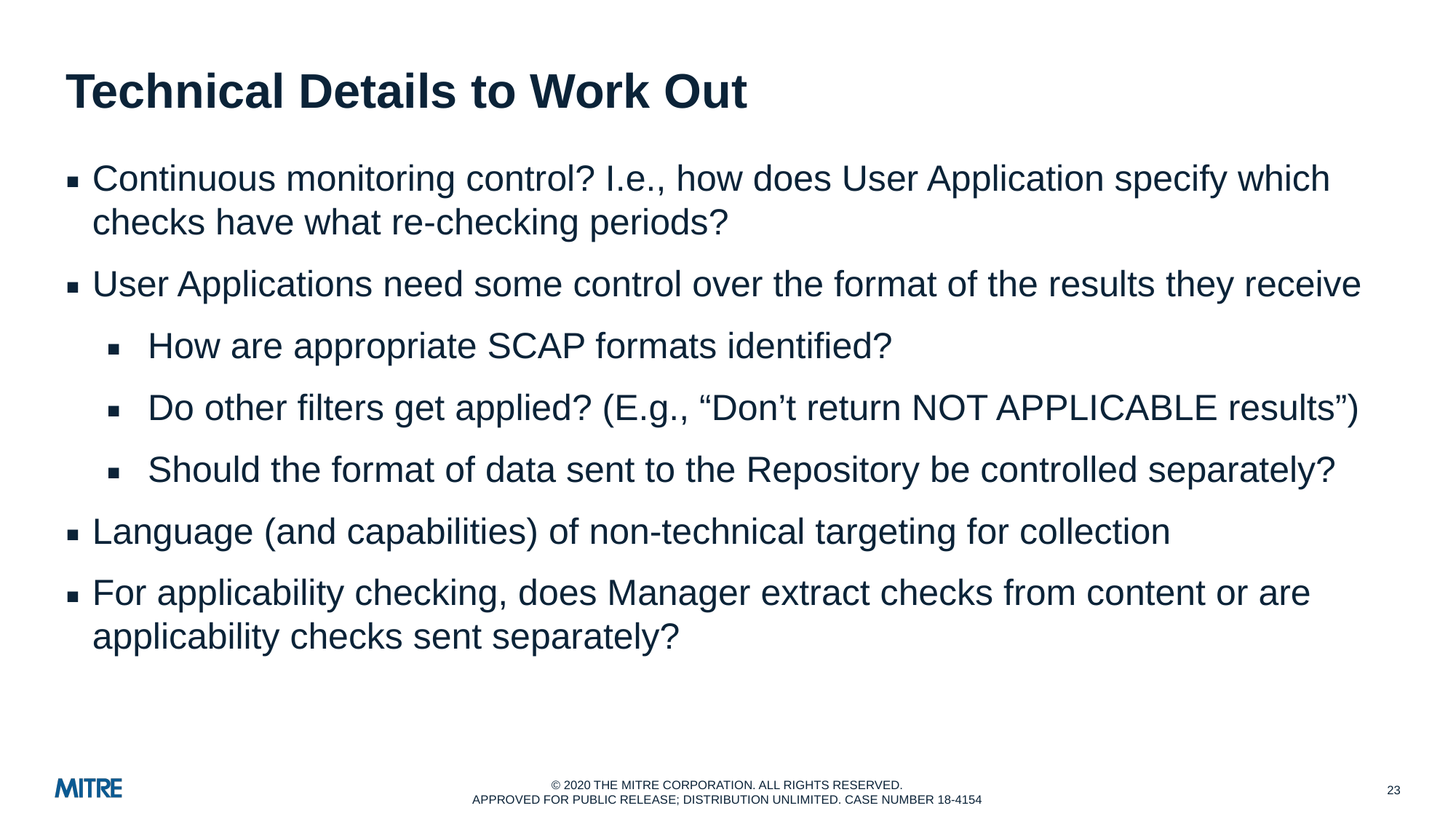

# Technical Details to Work Out
Continuous monitoring control? I.e., how does User Application specify which checks have what re-checking periods?
User Applications need some control over the format of the results they receive
How are appropriate SCAP formats identified?
Do other filters get applied? (E.g., “Don’t return NOT APPLICABLE results”)
Should the format of data sent to the Repository be controlled separately?
Language (and capabilities) of non-technical targeting for collection
For applicability checking, does Manager extract checks from content or are applicability checks sent separately?

23